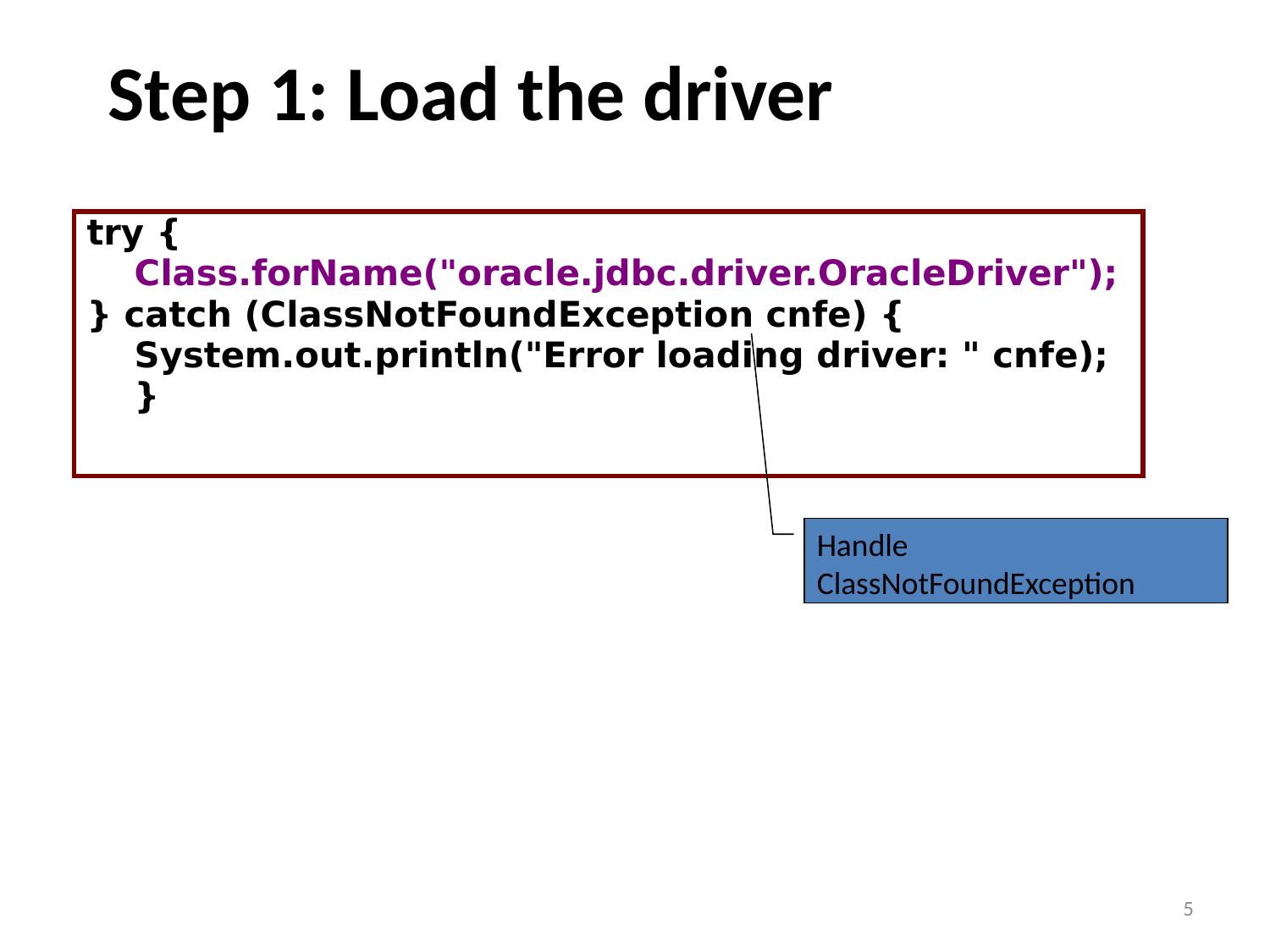

# Step 1: Load the driver
try {
	Class.forName("oracle.jdbc.driver.OracleDriver");
} catch (ClassNotFoundException cnfe) {
	System.out.println("Error loading driver: " cnfe);
	}
Handle ClassNotFoundException
5